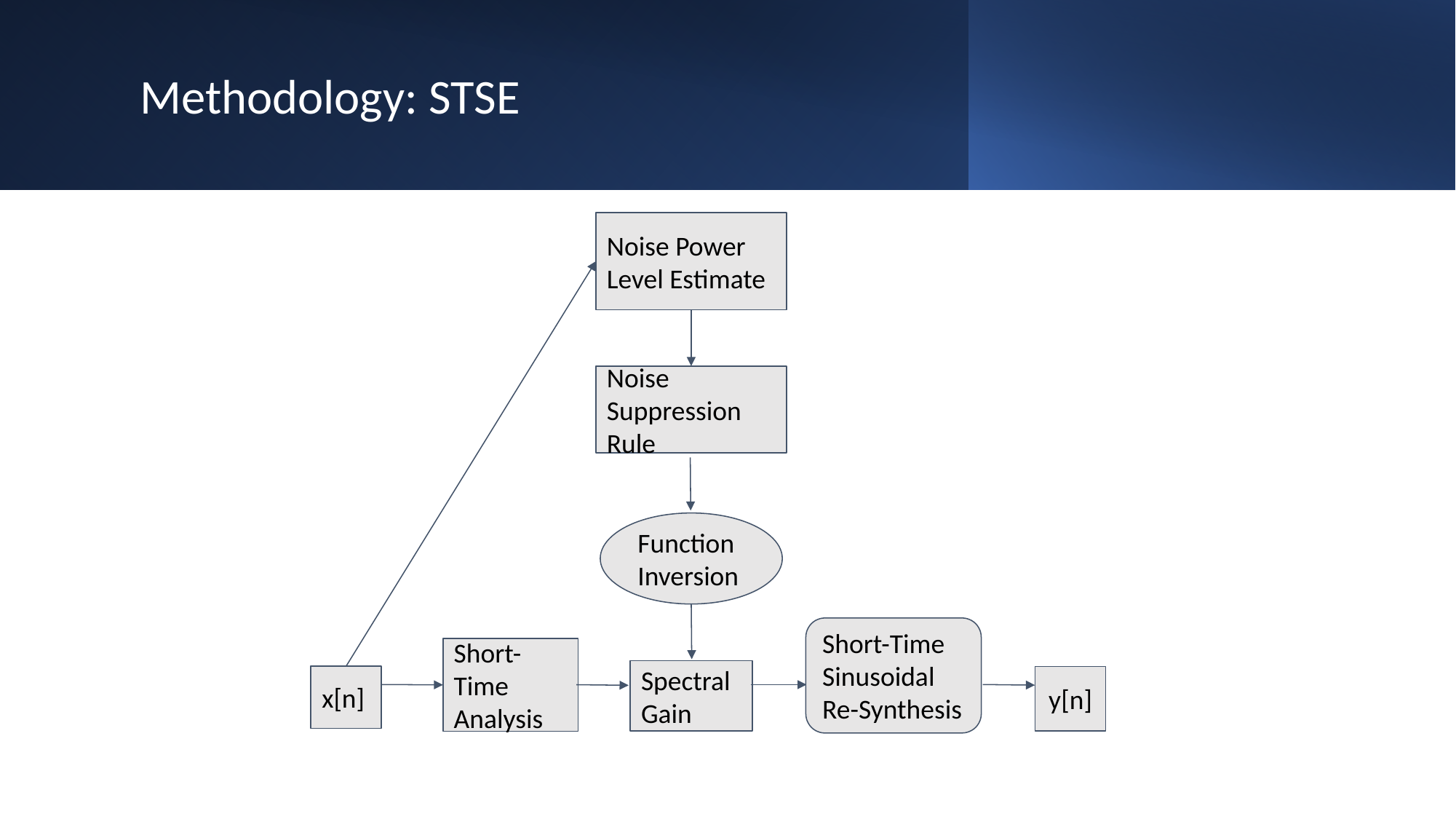

Methodology: STSE
Noise Power Level Estimate
Noise Suppression Rule
Function Inversion
Short-Time Sinusoidal Re-Synthesis
Short-Time Analysis
Spectral Gain
x[n]
y[n]